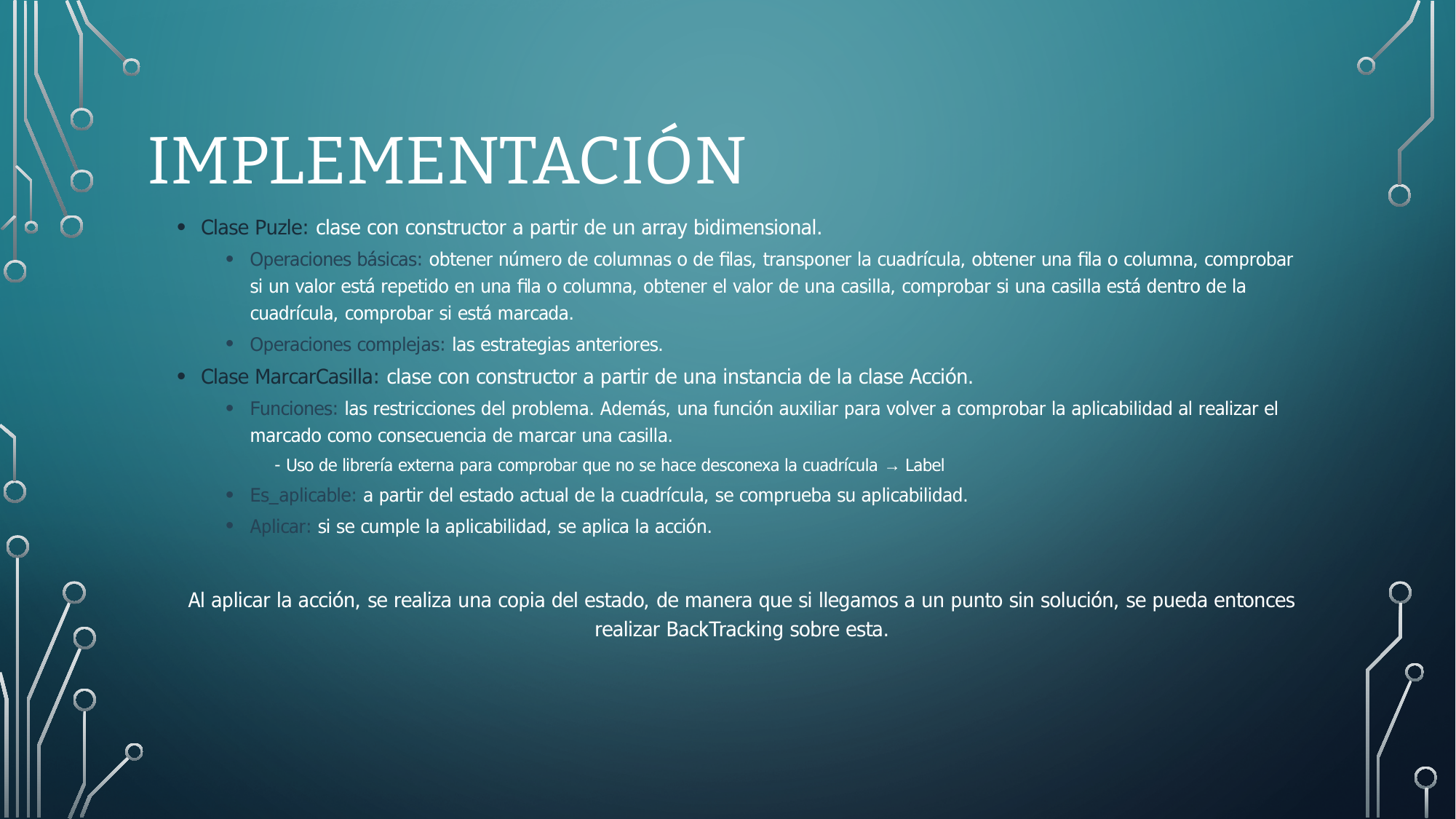

# Implementación
Clase Puzle: clase con constructor a partir de un array bidimensional.
Operaciones básicas: obtener número de columnas o de filas, transponer la cuadrícula, obtener una fila o columna, comprobar si un valor está repetido en una fila o columna, obtener el valor de una casilla, comprobar si una casilla está dentro de la cuadrícula, comprobar si está marcada.
Operaciones complejas: las estrategias anteriores.
Clase MarcarCasilla: clase con constructor a partir de una instancia de la clase Acción.
Funciones: las restricciones del problema. Además, una función auxiliar para volver a comprobar la aplicabilidad al realizar el marcado como consecuencia de marcar una casilla.
- Uso de librería externa para comprobar que no se hace desconexa la cuadrícula → Label
Es_aplicable: a partir del estado actual de la cuadrícula, se comprueba su aplicabilidad.
Aplicar: si se cumple la aplicabilidad, se aplica la acción.

Al aplicar la acción, se realiza una copia del estado, de manera que si llegamos a un punto sin solución, se pueda entonces realizar BackTracking sobre esta.